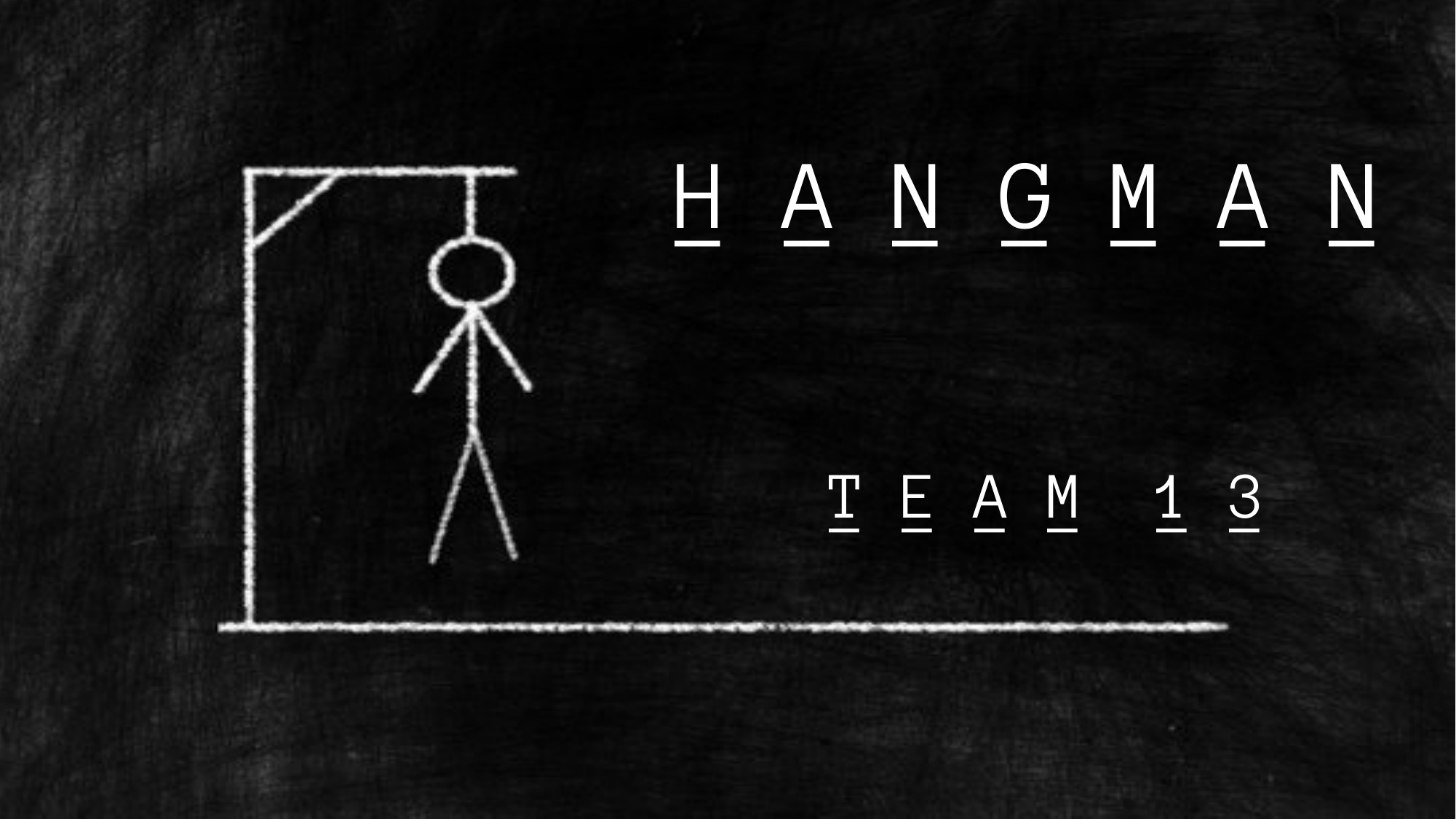

H A N G M A N
_ _ _ _ _ _ _
T E A M  1 3
_ _ _ _  _ _